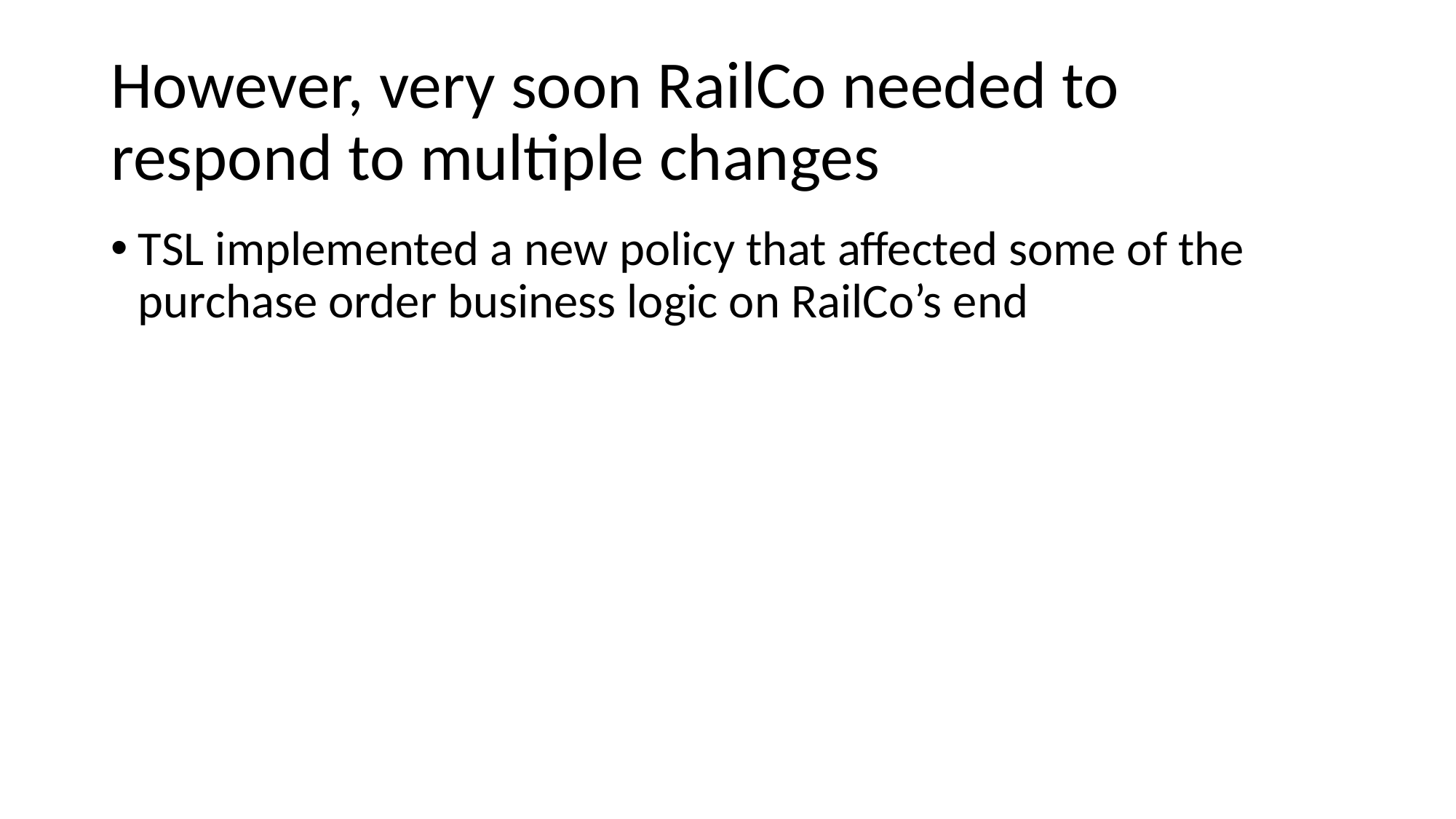

# However, very soon RailCo needed to respond to multiple changes
TSL implemented a new policy that affected some of the purchase order business logic on RailCo’s end